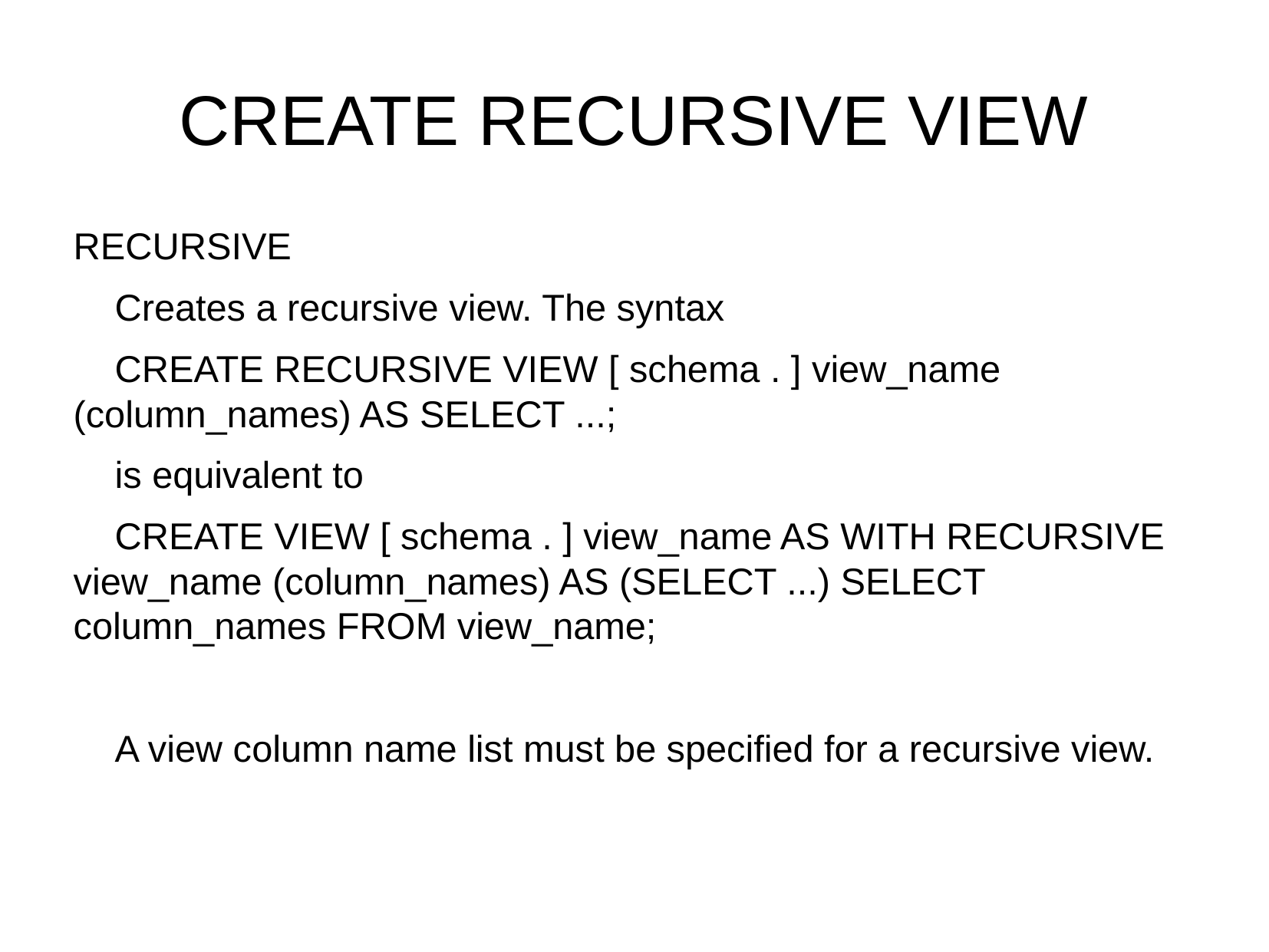

CREATE RECURSIVE VIEW
RECURSIVE
    Creates a recursive view. The syntax
    CREATE RECURSIVE VIEW [ schema . ] view_name (column_names) AS SELECT ...;
    is equivalent to
    CREATE VIEW [ schema . ] view_name AS WITH RECURSIVE view_name (column_names) AS (SELECT ...) SELECT column_names FROM view_name;

    A view column name list must be specified for a recursive view.